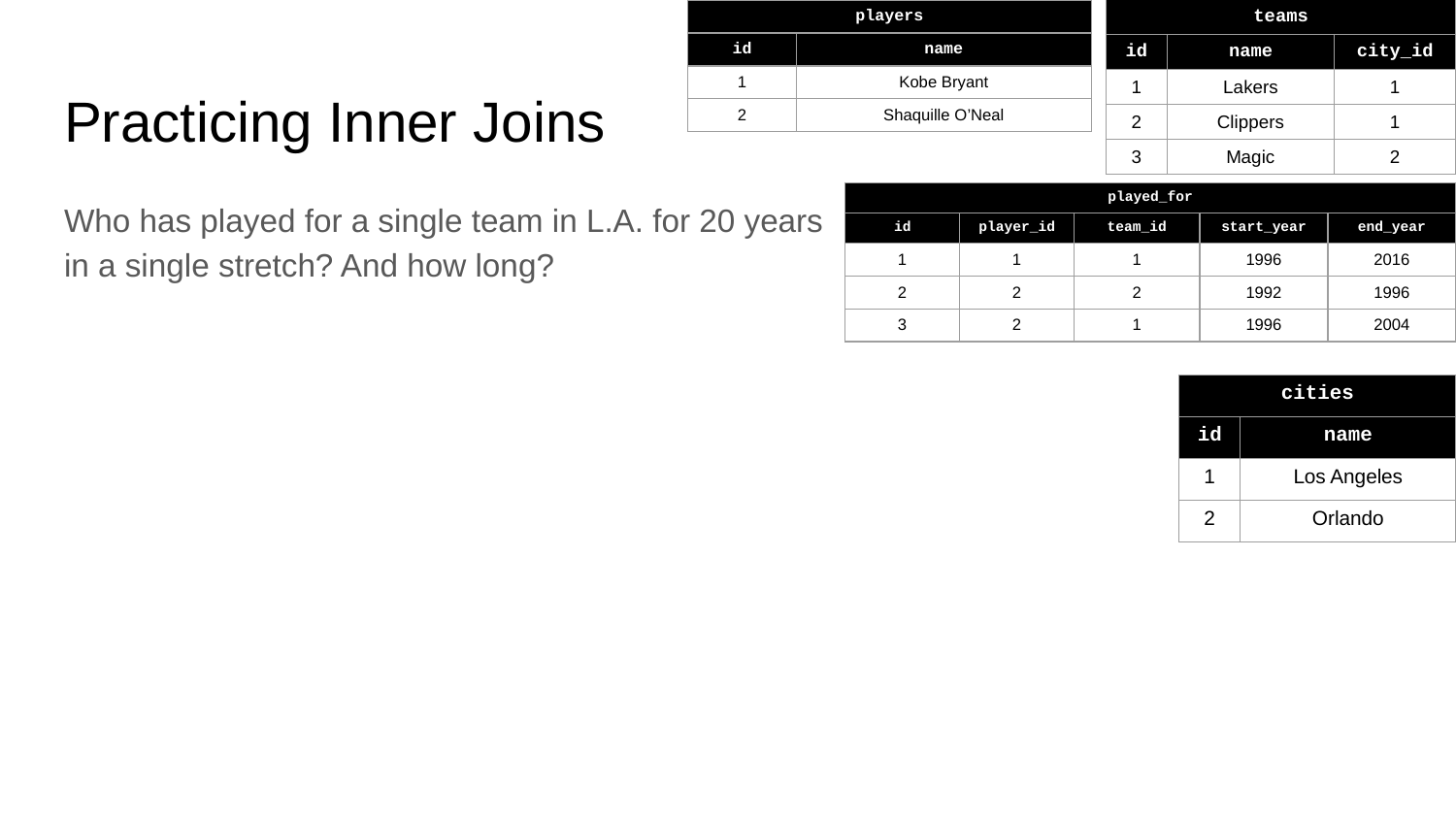

| players |  |
| --- | --- |
| id | name |
| 1 | Kobe Bryant |
| 2 | Shaquille O’Neal |
| teams |  |  |
| --- | --- | --- |
| id | name | city\_id |
| 1 | Lakers | 1 |
| 2 | Clippers | 1 |
| 3 | Magic | 2 |
# Practicing Inner Joins
Who has played for a single team in L.A. for 20 years in a single stretch? And how long?
| played\_for |  |  |  |  |
| --- | --- | --- | --- | --- |
| id | player\_id | team\_id | start\_year | end\_year |
| 1 | 1 | 1 | 1996 | 2016 |
| 2 | 2 | 2 | 1992 | 1996 |
| 3 | 2 | 1 | 1996 | 2004 |
| cities |  |
| --- | --- |
| id | name |
| 1 | Los Angeles |
| 2 | Orlando |